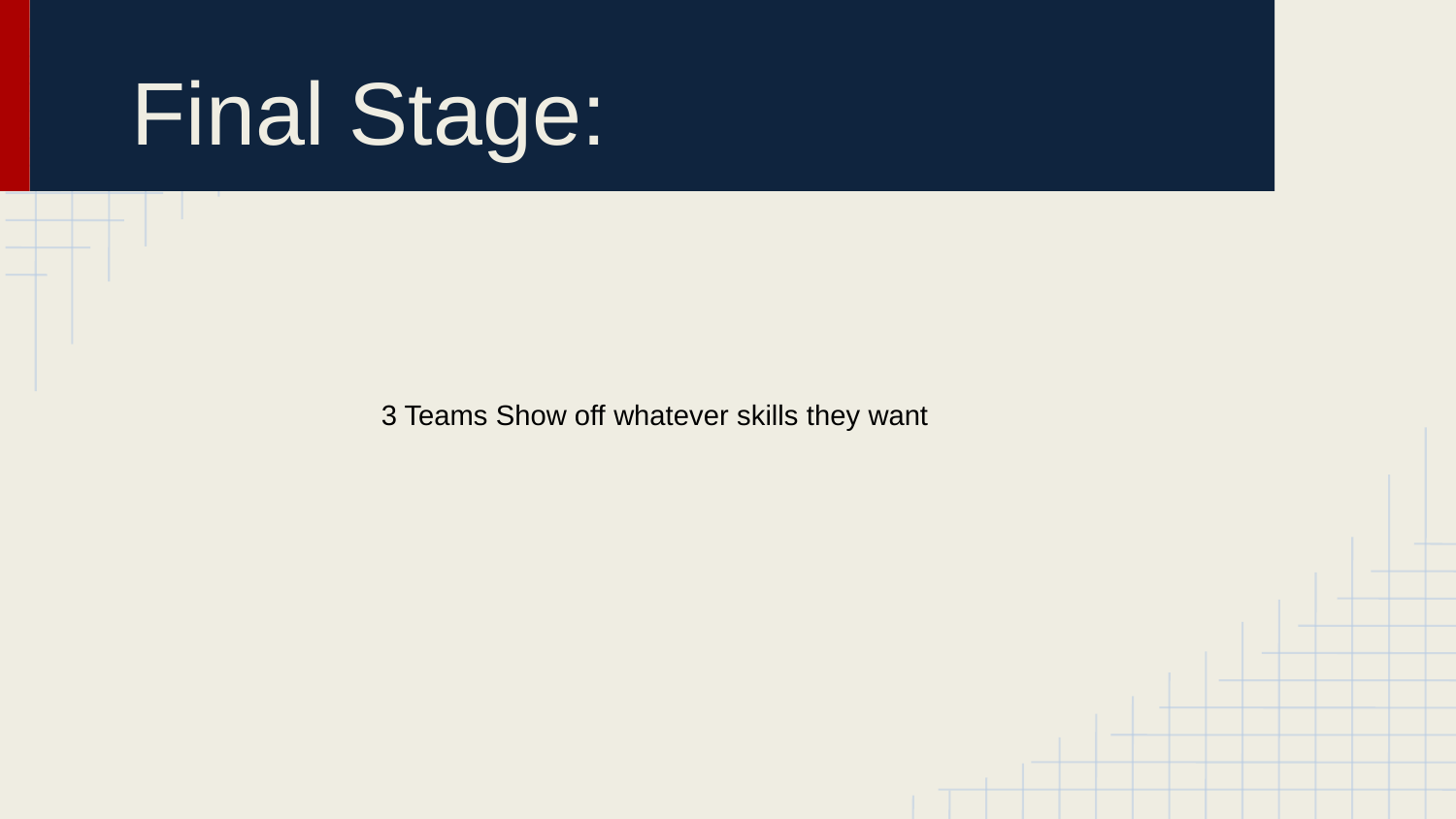

# Final Stage:
3 Teams Show off whatever skills they want